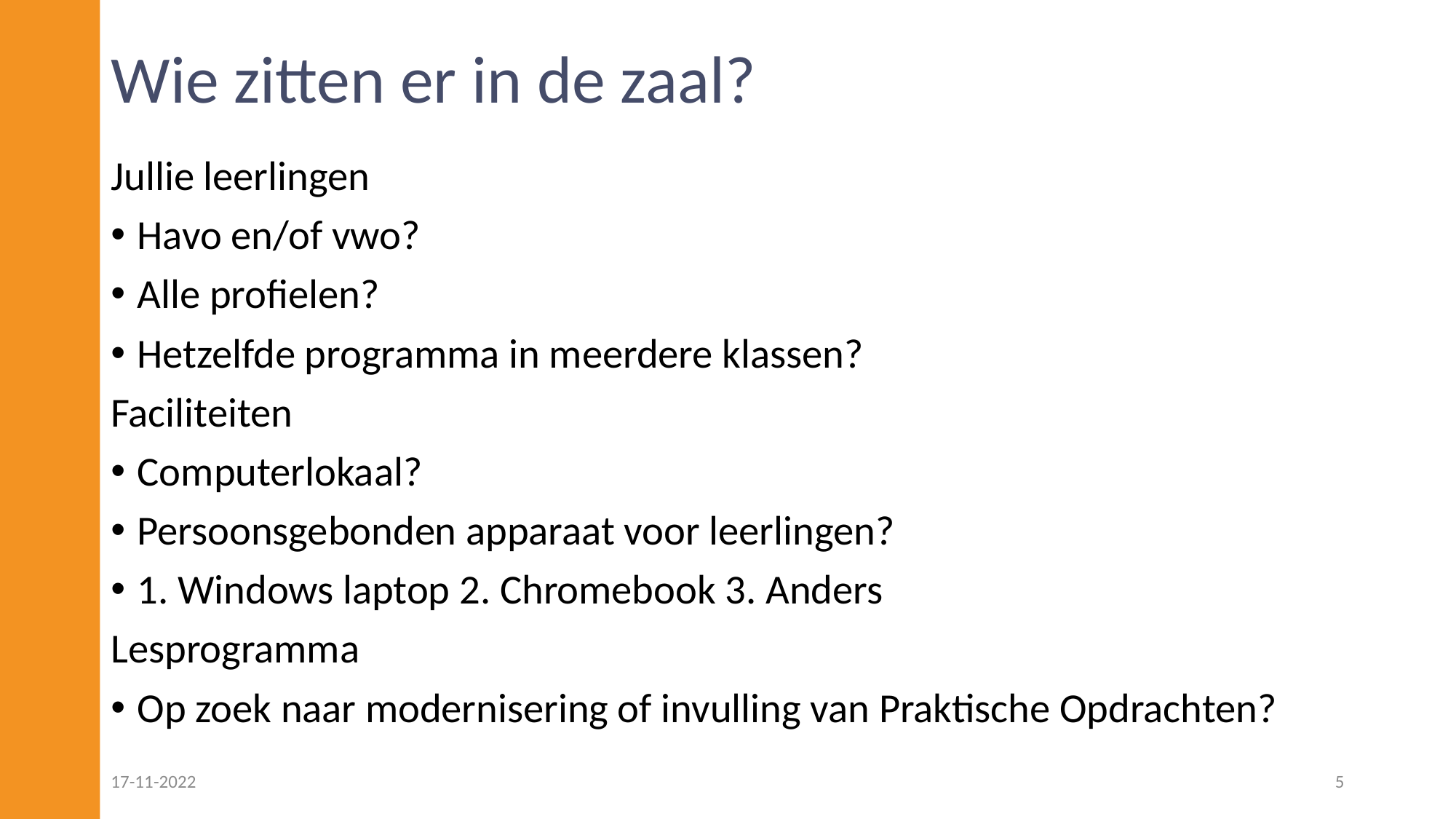

# Wie zitten er in de zaal?
Jullie leerlingen
Havo en/of vwo?
Alle profielen?
Hetzelfde programma in meerdere klassen?
Faciliteiten
Computerlokaal?
Persoonsgebonden apparaat voor leerlingen?
1. Windows laptop 2. Chromebook 3. Anders
Lesprogramma
Op zoek naar modernisering of invulling van Praktische Opdrachten?

17-11-2022

5